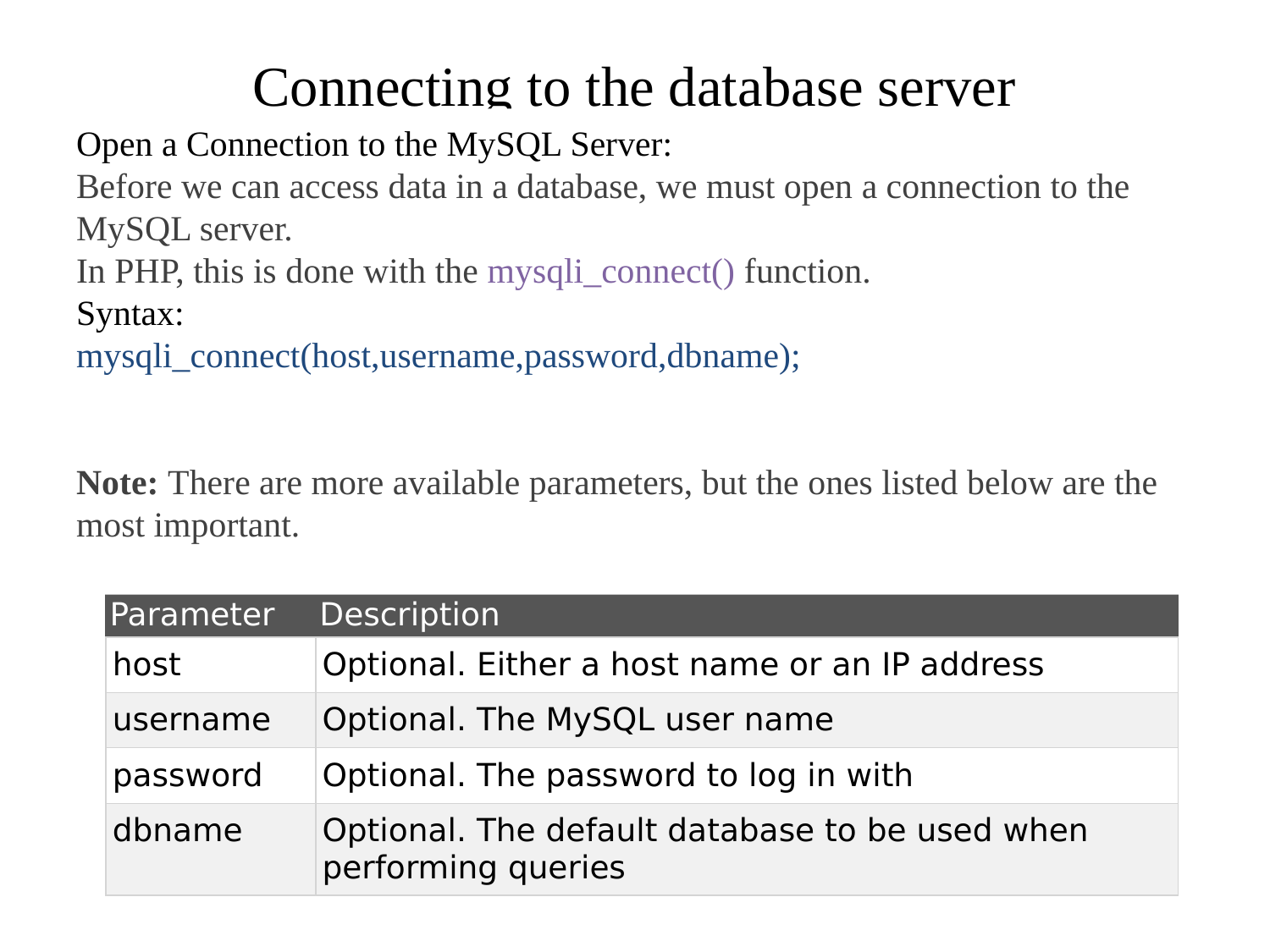

# Connecting to the database server
Open a Connection to the MySQL Server:
Before we can access data in a database, we must open a connection to the MySQL server.
In PHP, this is done with the mysqli_connect() function.
Syntax:
mysqli_connect(host,username,password,dbname);

Note: There are more available parameters, but the ones listed below are the most important.

| Parameter | Description |
| --- | --- |
| host | Optional. Either a host name or an IP address |
| username | Optional. The MySQL user name |
| password | Optional. The password to log in with |
| dbname | Optional. The default database to be used when performing queries |